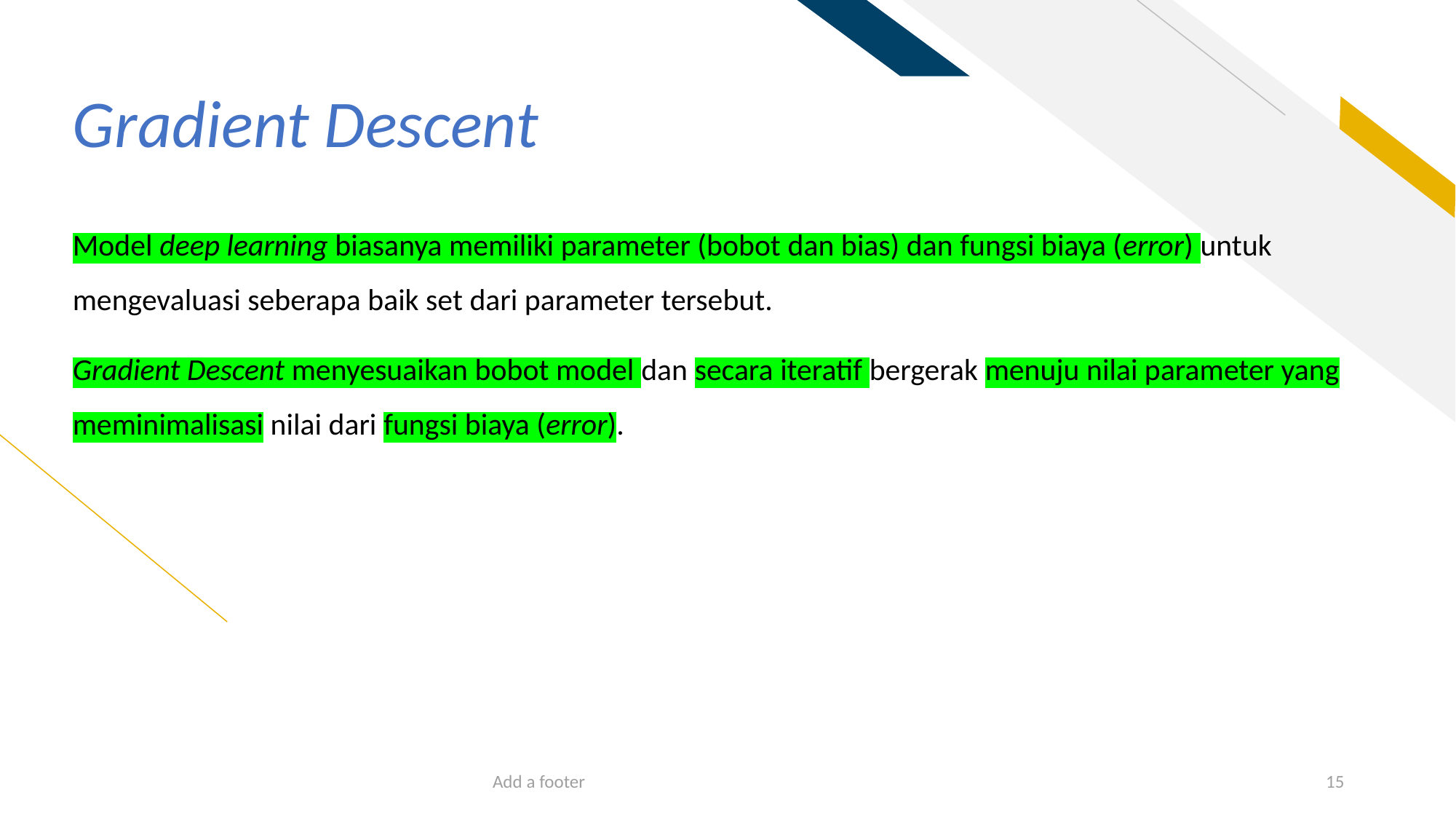

Gradient Descent
Model deep learning biasanya memiliki parameter (bobot dan bias) dan fungsi biaya (error) untuk mengevaluasi seberapa baik set dari parameter tersebut.
Gradient Descent menyesuaikan bobot model dan secara iteratif bergerak menuju nilai parameter yang meminimalisasi nilai dari fungsi biaya (error).

Add a footer
15